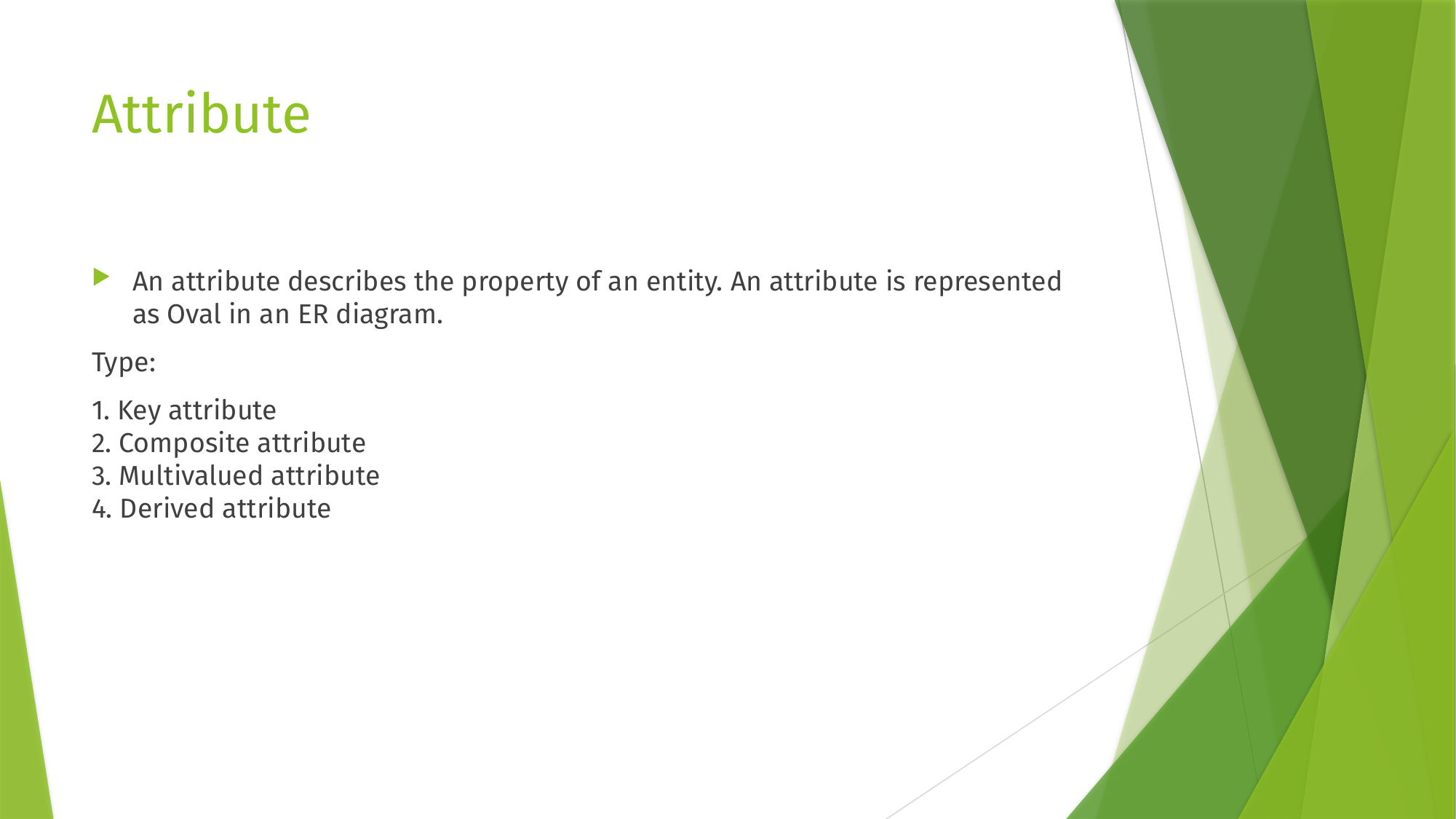

# Attribute
An attribute describes the property of an entity. An attribute is represented as Oval in an ER diagram.
Type:
1. Key attribute
2. Composite attribute
3. Multivalued attribute
4. Derived attribute